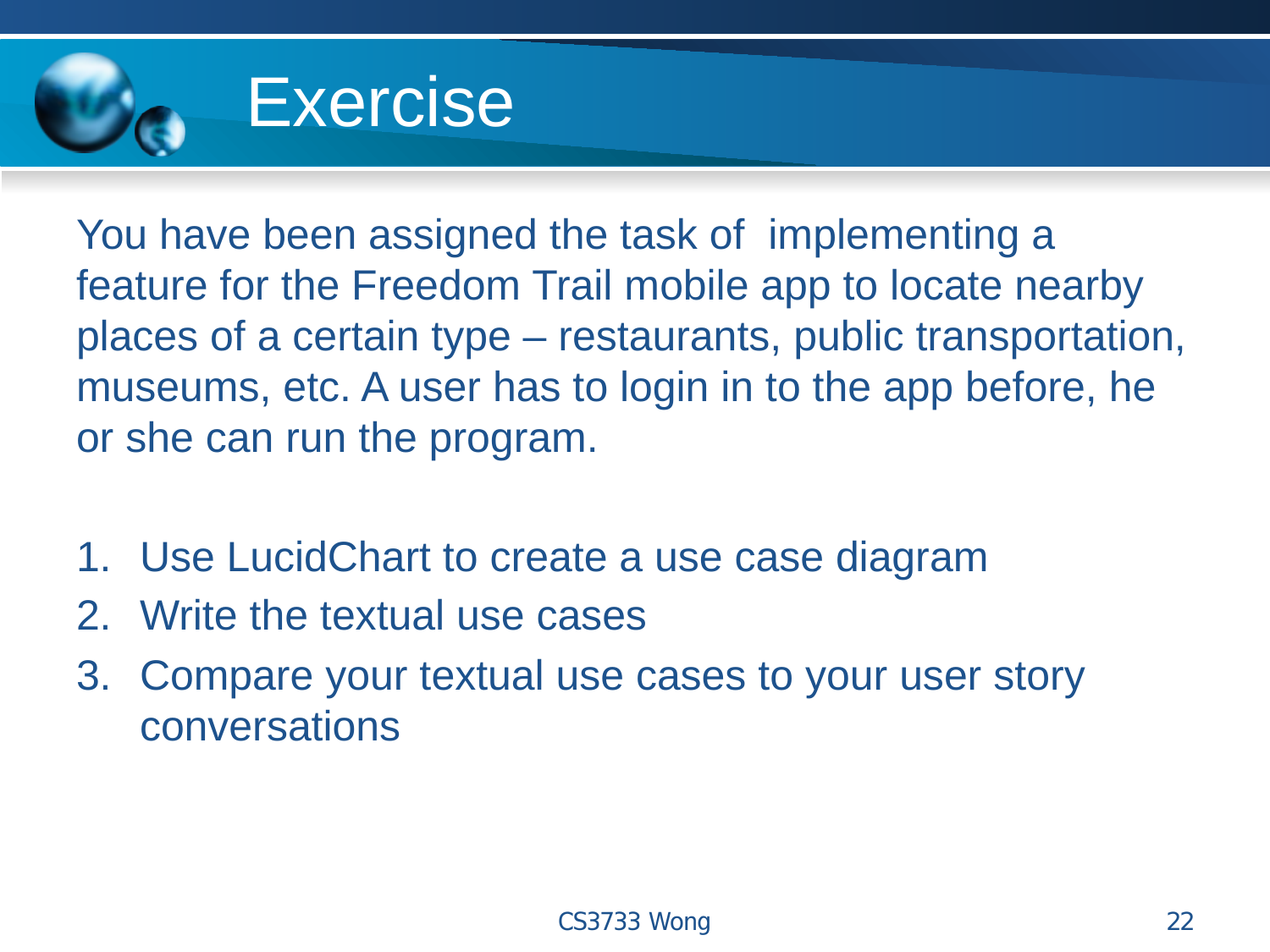

# Exercise
You have been assigned the task of  implementing a feature for the Freedom Trail mobile app to locate nearby places of a certain type – restaurants, public transportation, museums, etc. A user has to login in to the app before, he or she can run the program.

Use LucidChart to create a use case diagram
Write the textual use cases
Compare your textual use cases to your user story conversations

CS3733 Wong
22